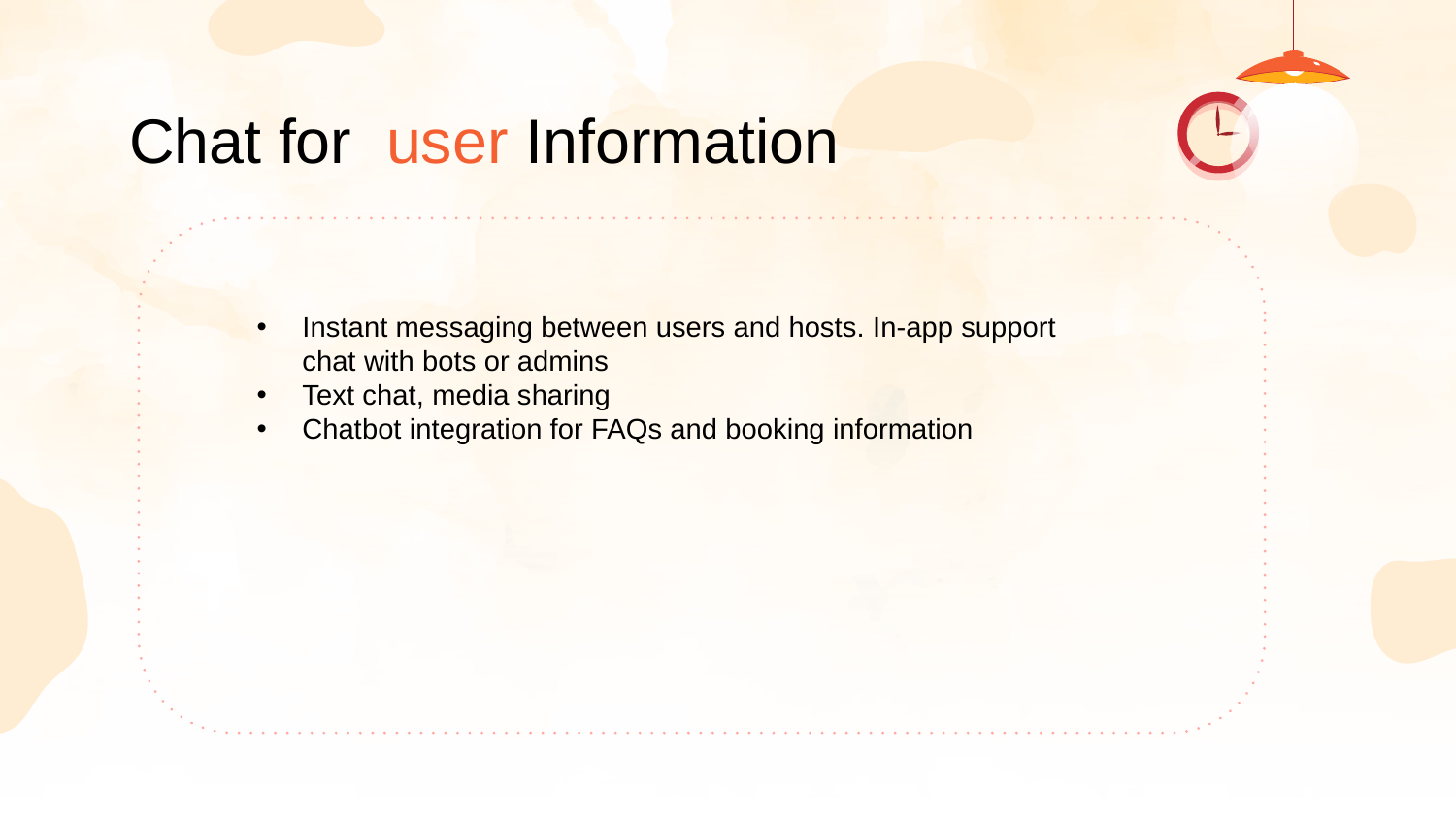

# Chat for  user Information

Instant messaging between users and hosts. In-app support chat with bots or admins
Text chat, media sharing
Chatbot integration for FAQs and booking information